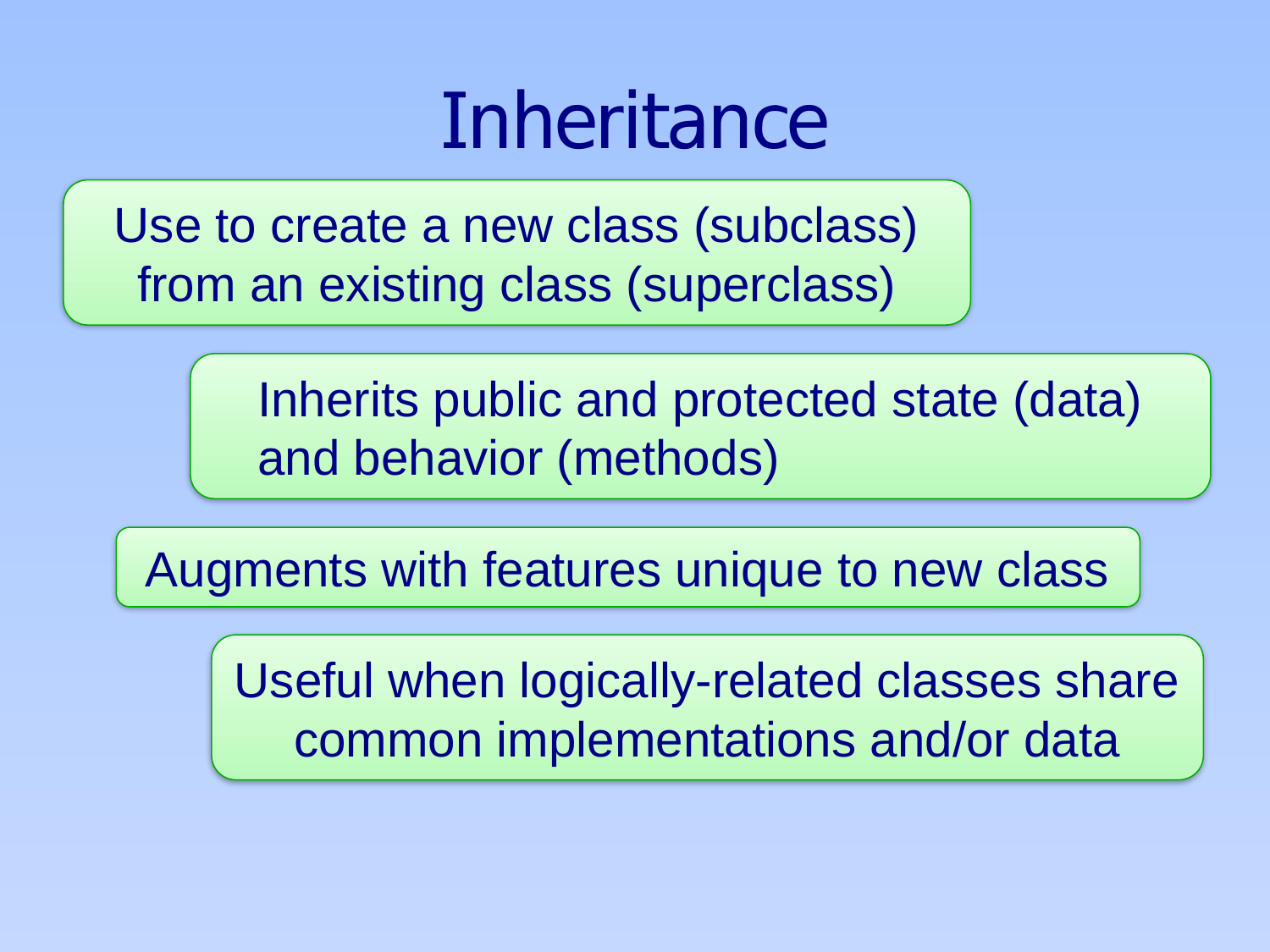

# Inheritance
Use to create a new class (subclass) from an existing class (superclass)
Inherits public and protected state (data) and behavior (methods)
Augments with features unique to new class
Useful when logically-related classes share common implementations and/or data